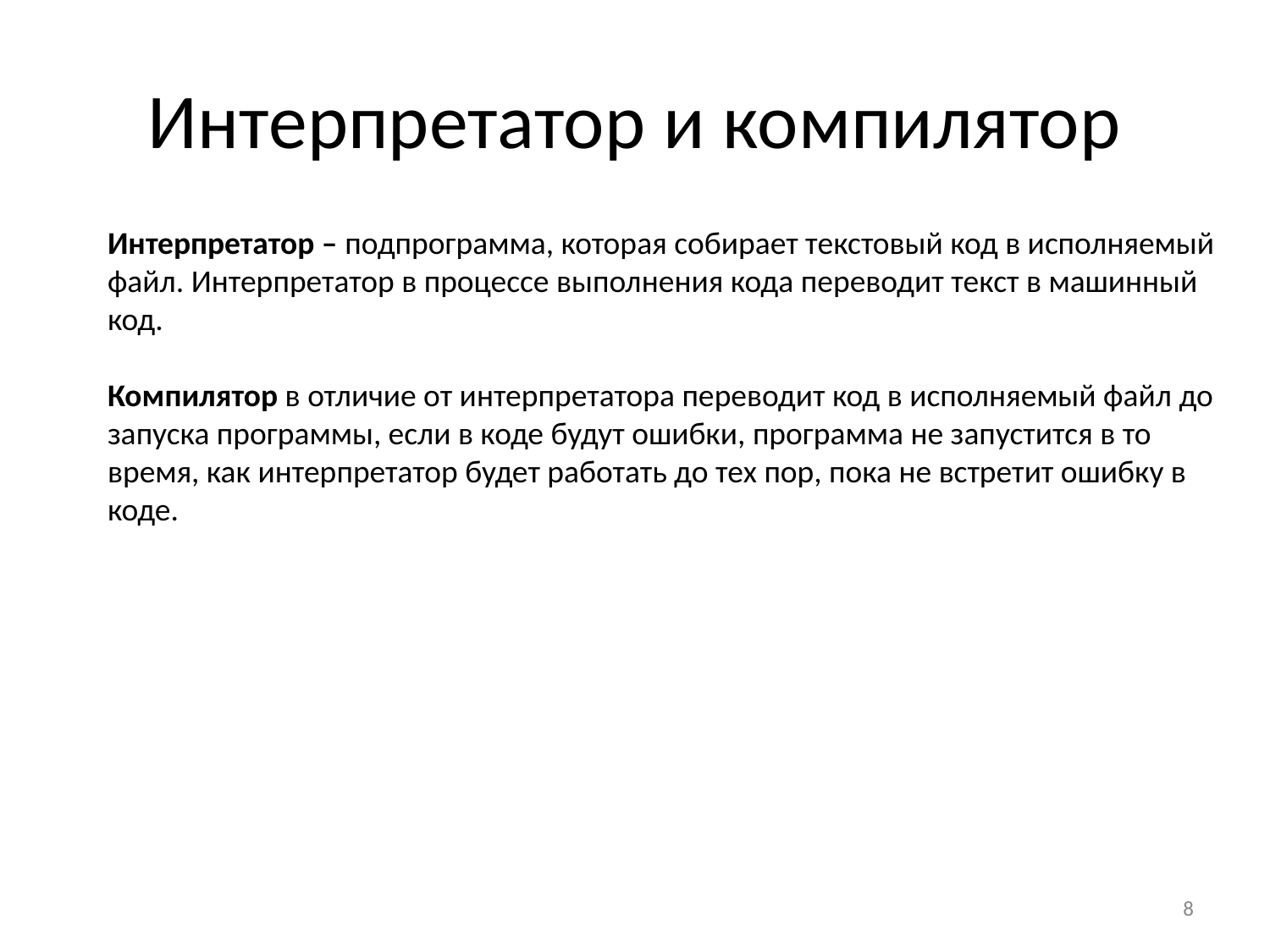

# Интерпретатор и компилятор
Интерпретатор – подпрограмма, которая собирает текстовый код в исполняемый файл. Интерпретатор в процессе выполнения кода переводит текст в машинный код.

Компилятор в отличие от интерпретатора переводит код в исполняемый файл до запуска программы, если в коде будут ошибки, программа не запустится в то время, как интерпретатор будет работать до тех пор, пока не встретит ошибку в коде.

8